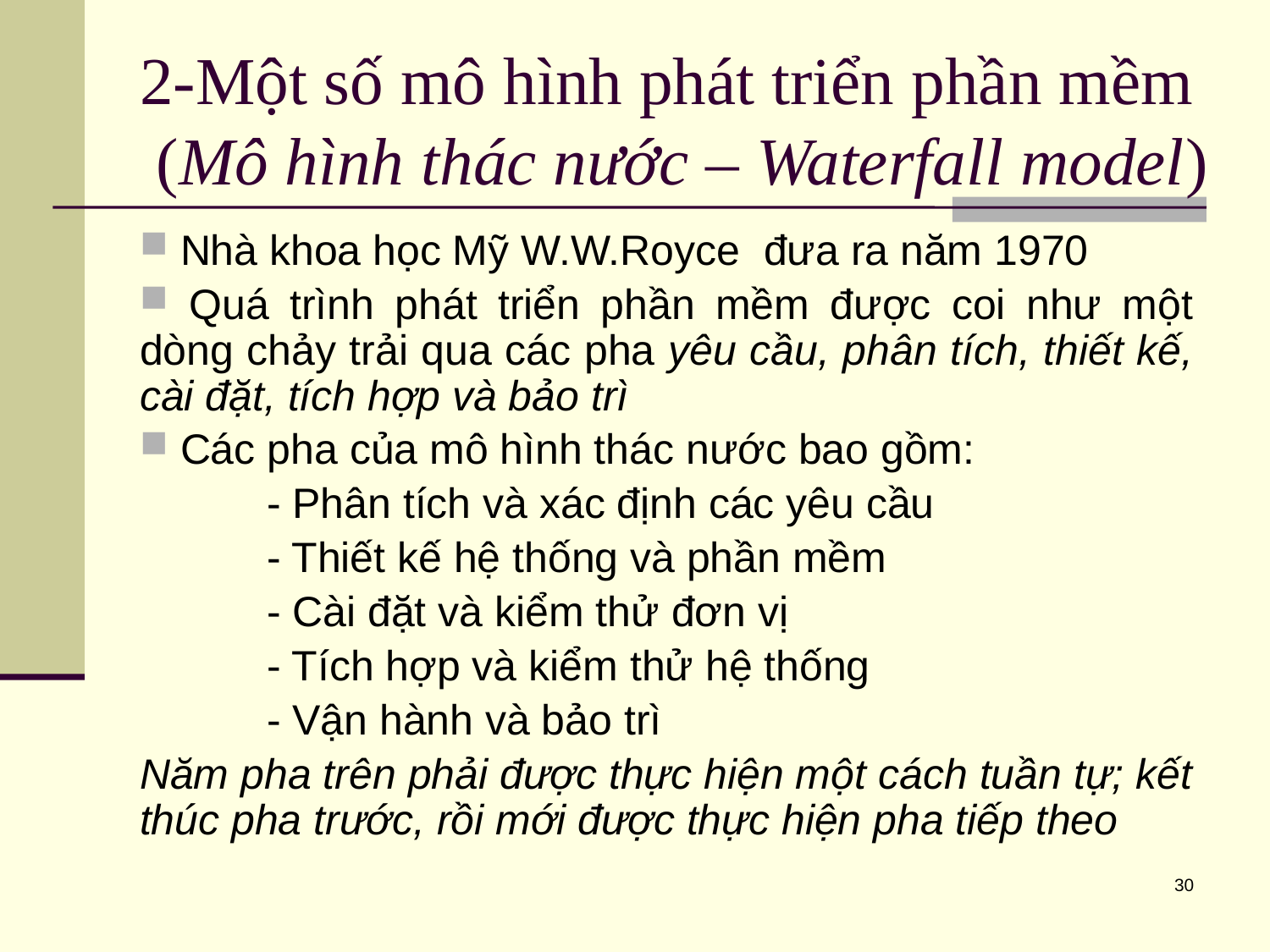

# 2-Một số mô hình phát triển phần mềm (Mô hình thác nước – Waterfall model)
 Nhà khoa học Mỹ W.W.Royce  đưa ra năm 1970
 Quá trình phát triển phần mềm được coi như một dòng chảy trải qua các pha yêu cầu, phân tích, thiết kế, cài đặt, tích hợp và bảo trì
 Các pha của mô hình thác nước bao gồm:
	- Phân tích và xác định các yêu cầu
	- Thiết kế hệ thống và phần mềm
	- Cài đặt và kiểm thử đơn vị
	- Tích hợp và kiểm thử hệ thống
	- Vận hành và bảo trì
Năm pha trên phải được thực hiện một cách tuần tự; kết thúc pha trước, rồi mới được thực hiện pha tiếp theo
30